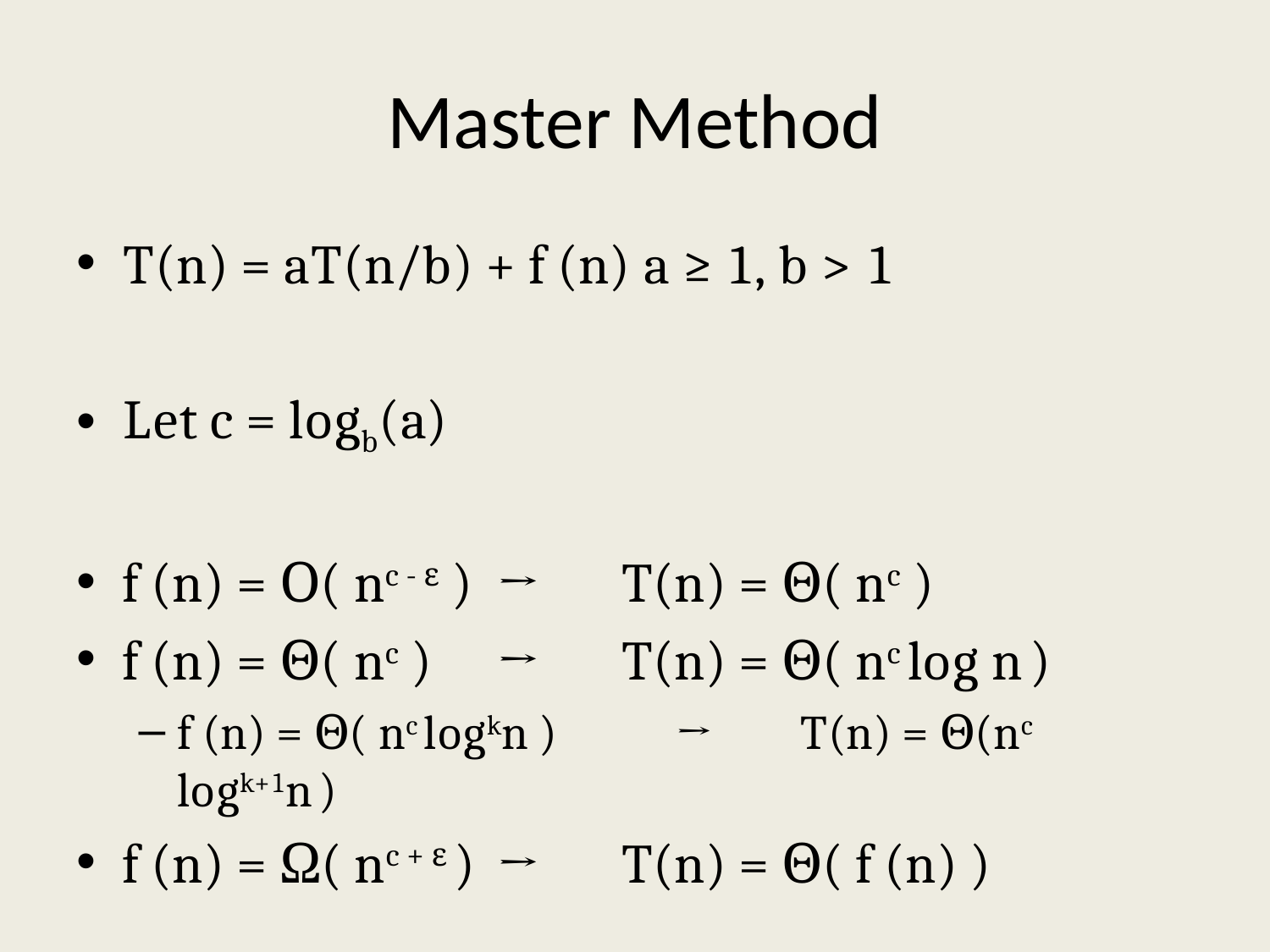

# Master Method
T(n) = aT(n/b) + f (n) a ≥ 1, b > 1

Let c = logb(a)

f (n) = Ο( nc - ε ) 	→ 	T(n) = Θ( nc )
f (n) = Θ( nc )  	→ 	T(n) = Θ( nc log n )
f (n) = Θ( nc logkn )  	→ 	T(n) = Θ(nc logk+1n )
f (n) = Ω( nc + ε ) 	→ 	T(n) = Θ( f (n) )